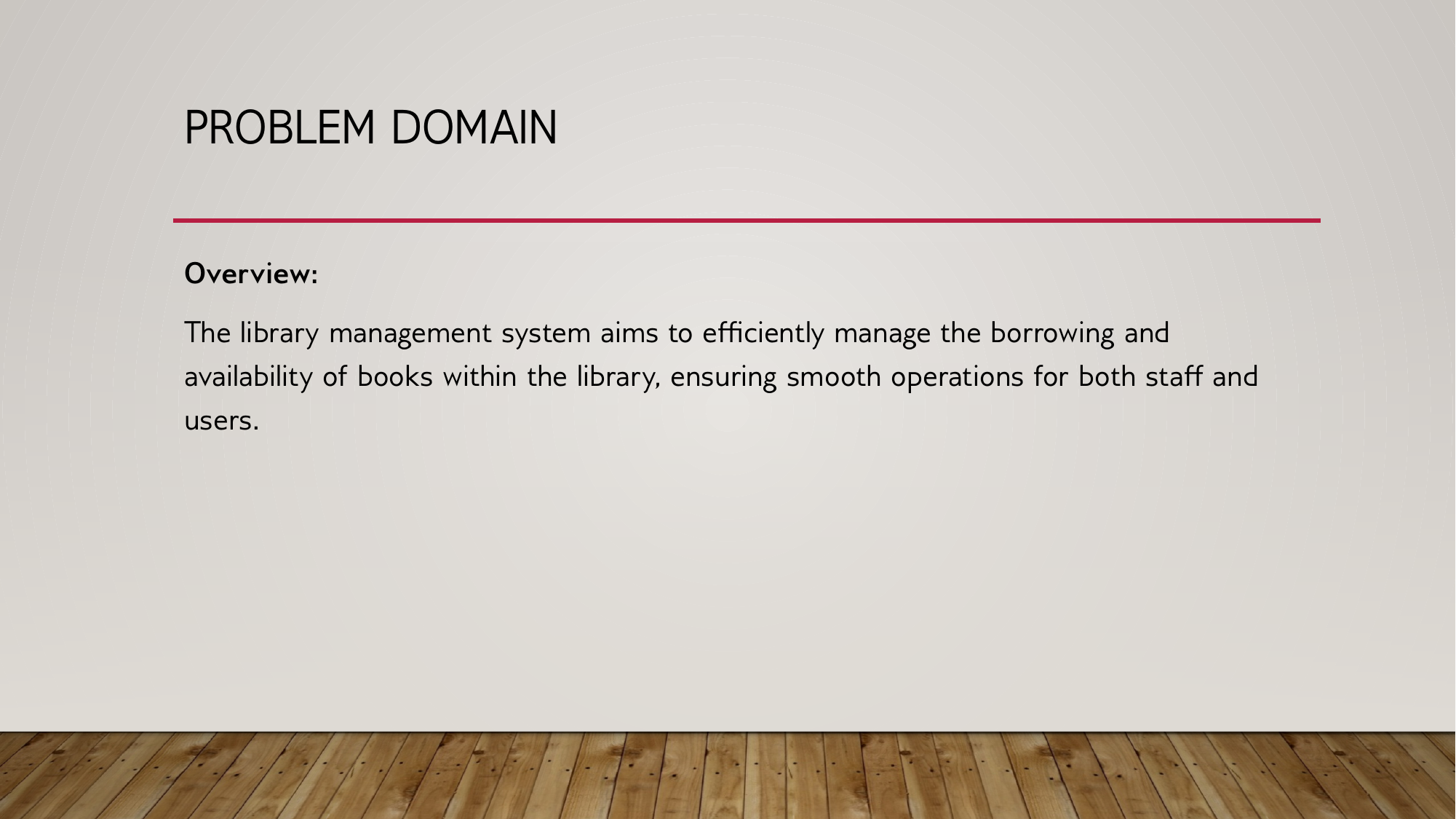

# Problem domain
Overview:
The library management system aims to efficiently manage the borrowing and availability of books within the library, ensuring smooth operations for both staff and users.